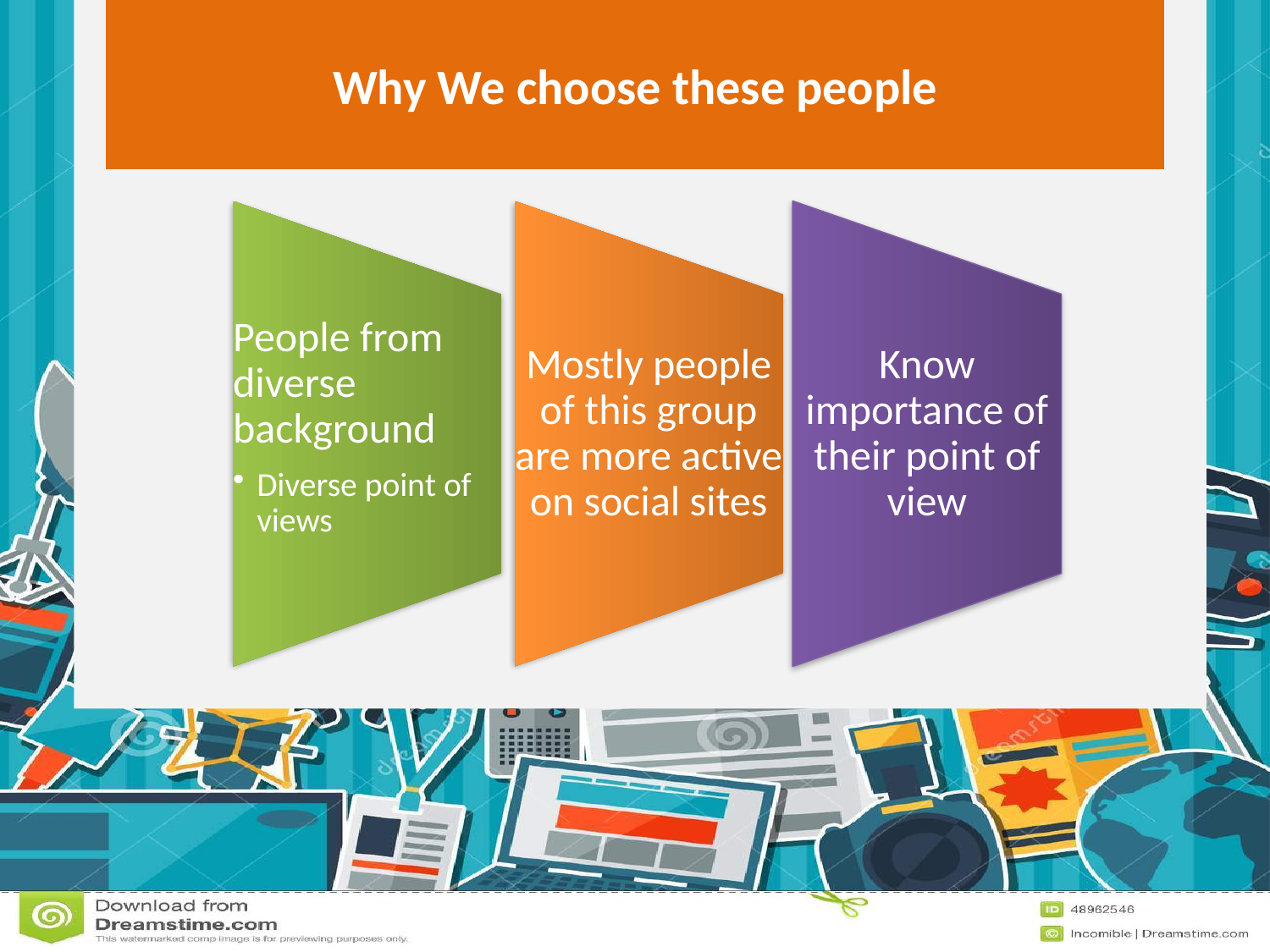

Why We choose these people
# Problem Statement
People from diverse background
Diverse point of views
Mostly people of this group are more active on social sites
Know importance of their point of view